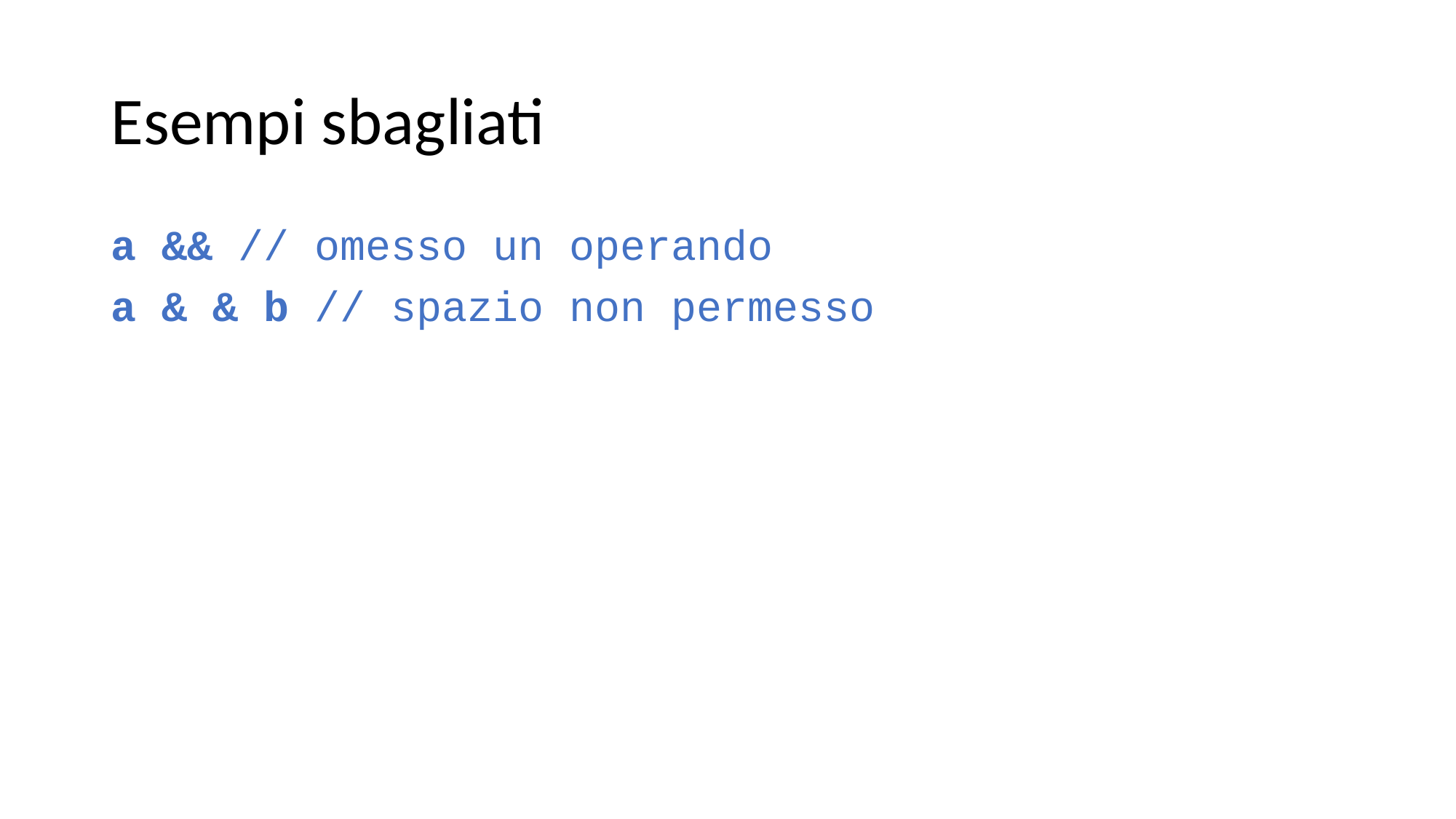

# Esempi sbagliati
a && // omesso un operando
a & & b // spazio non permesso